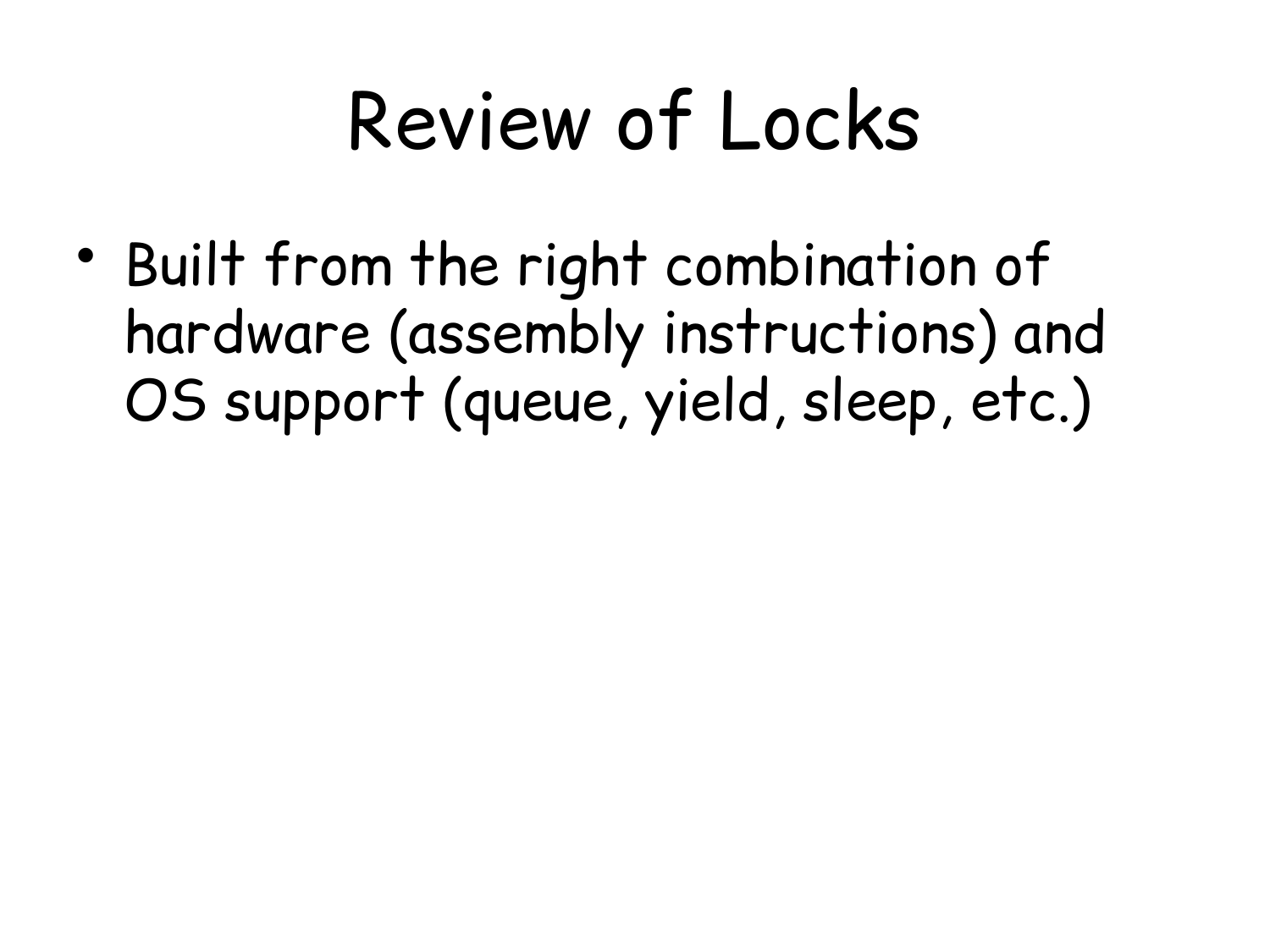

# Review of Locks
Built from the right combination of hardware (assembly instructions) and OS support (queue, yield, sleep, etc.)